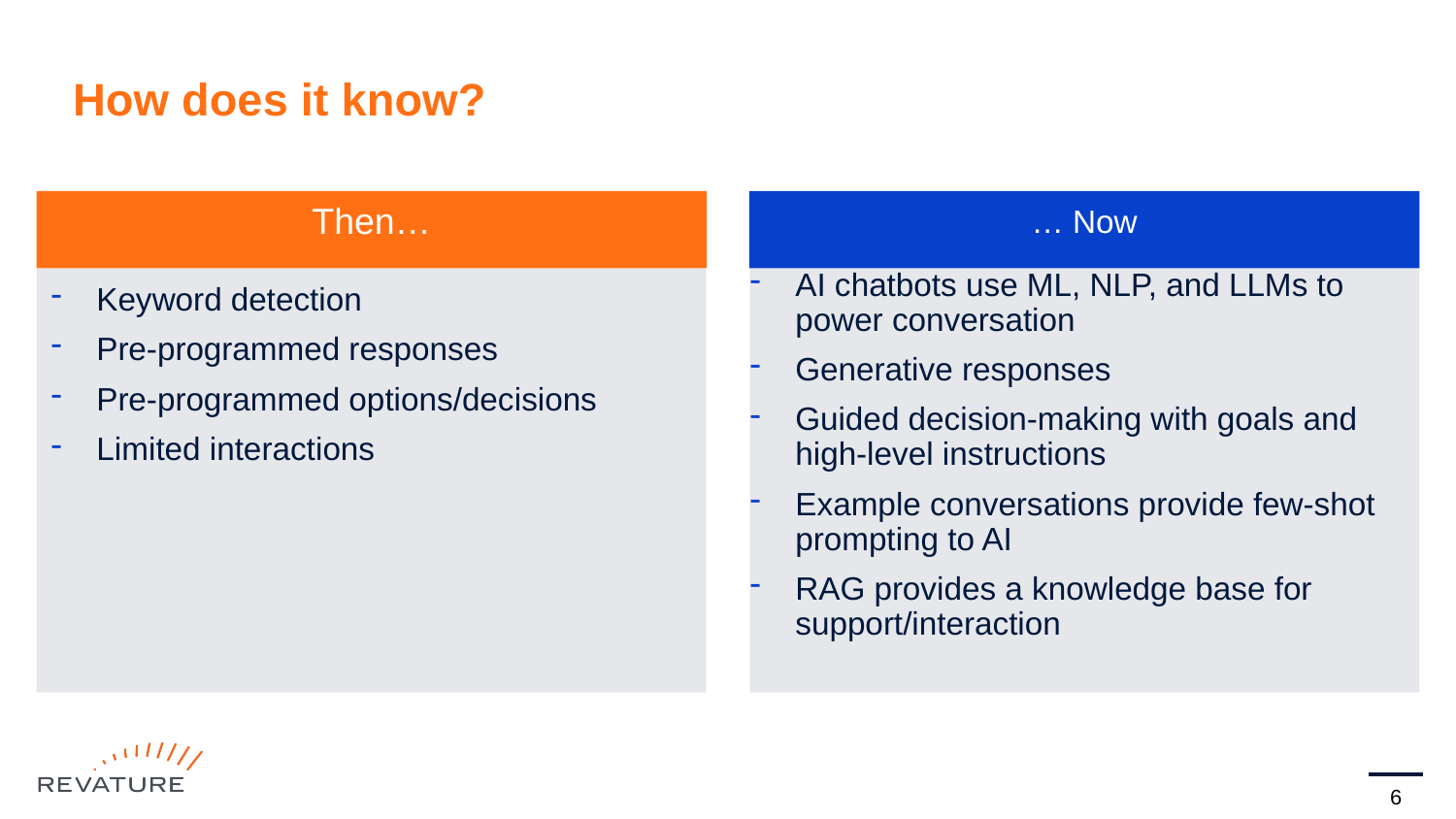

# How does it know?
Then…
… Now
Keyword detection
Pre-programmed responses
Pre-programmed options/decisions
Limited interactions
AI chatbots use ML, NLP, and LLMs to power conversation
Generative responses
Guided decision-making with goals and high-level instructions
Example conversations provide few-shot prompting to AI
RAG provides a knowledge base for support/interaction